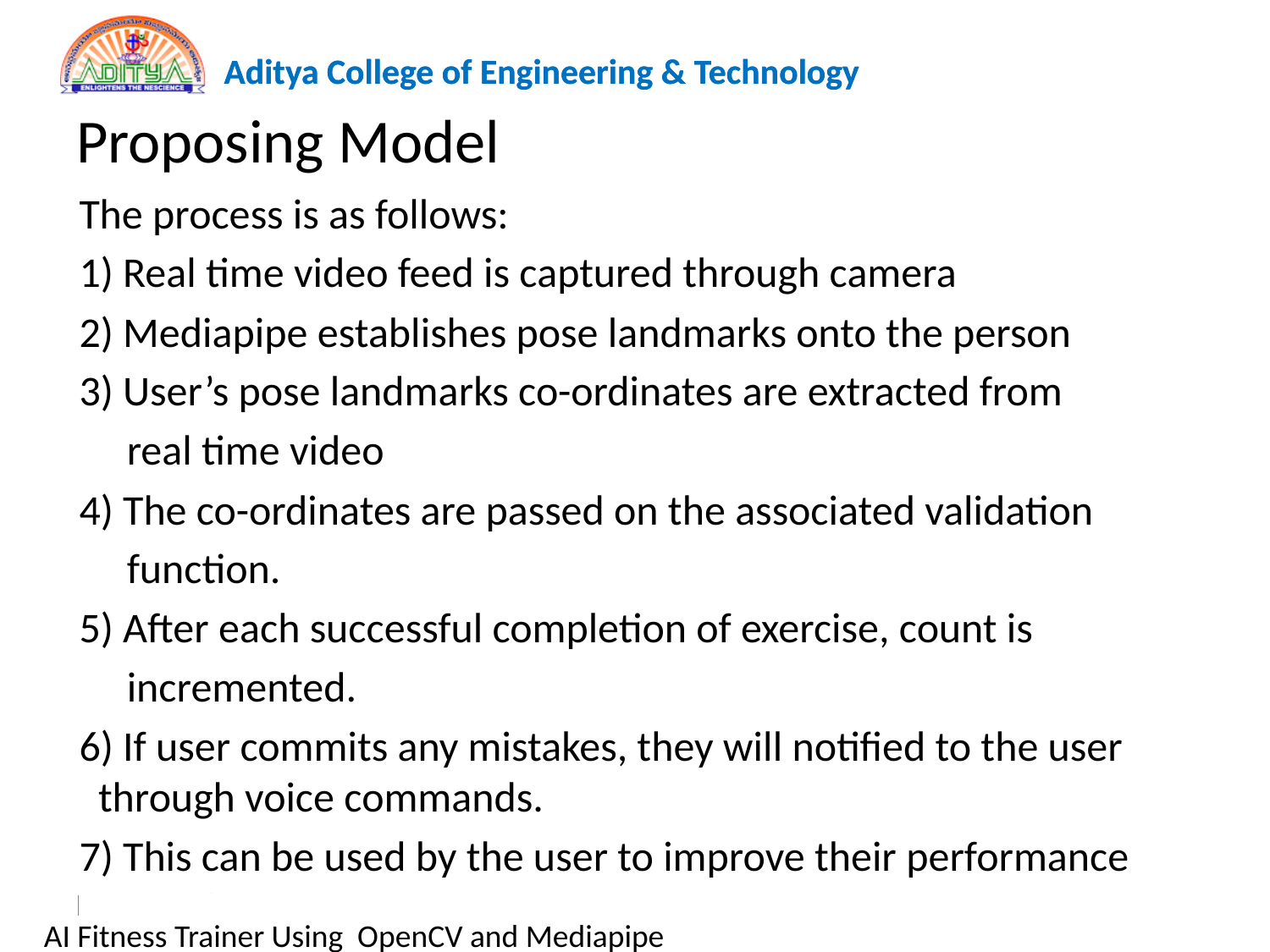

# Proposing Model
The process is as follows:
1) Real time video feed is captured through camera
2) Mediapipe establishes pose landmarks onto the person
3) User’s pose landmarks co-ordinates are extracted from
     real time video
4) The co-ordinates are passed on the associated validation
     function.
5) After each successful completion of exercise, count is
     incremented.
6) If user commits any mistakes, they will notified to the user          through voice commands.
7) This can be used by the user to improve their performance
7

AI Fitness Trainer Using  OpenCV and Mediapipe